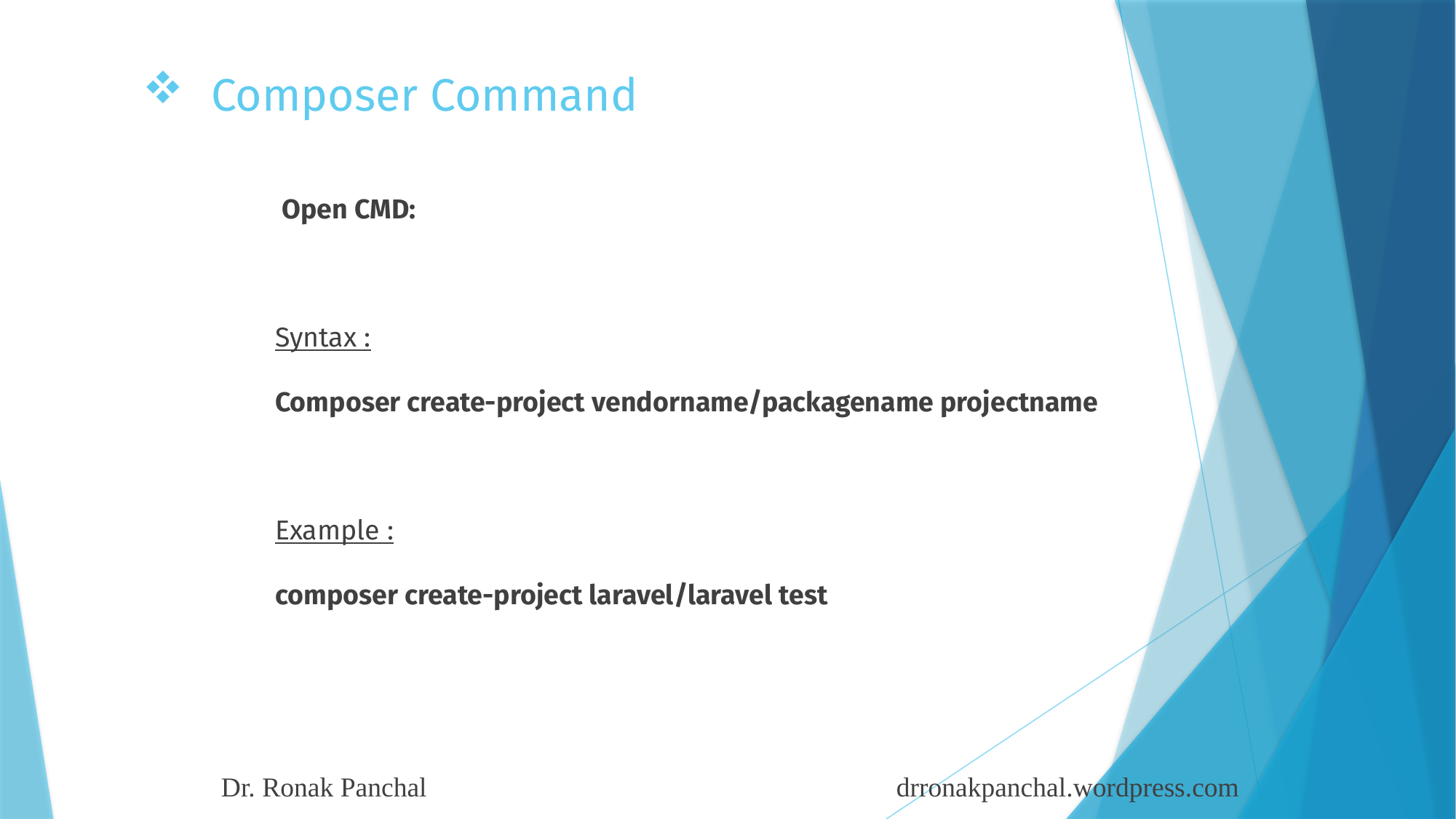

Composer Command
 Open CMD:

Syntax :
Composer create-project vendorname/packagename projectname

Example :
composer create-project laravel/laravel test

Dr. Ronak Panchal                                                                    drronakpanchal.wordpress.com